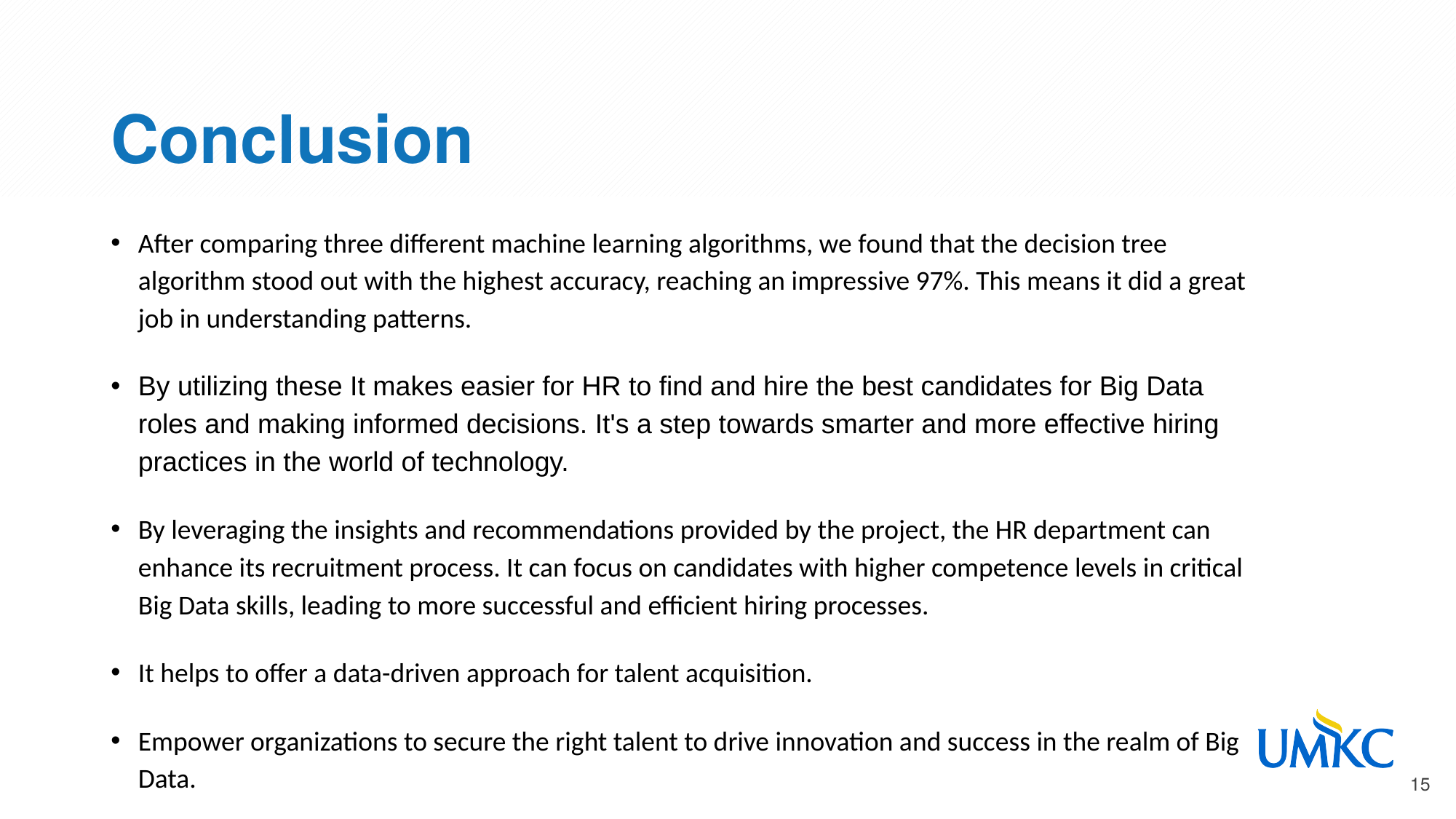

# Conclusion
After comparing three different machine learning algorithms, we found that the decision tree algorithm stood out with the highest accuracy, reaching an impressive 97%. This means it did a great job in understanding patterns.
By utilizing these It makes easier for HR to find and hire the best candidates for Big Data roles and making informed decisions. It's a step towards smarter and more effective hiring practices in the world of technology.
By leveraging the insights and recommendations provided by the project, the HR department can enhance its recruitment process. It can focus on candidates with higher competence levels in critical Big Data skills, leading to more successful and efficient hiring processes.
It helps to offer a data-driven approach for talent acquisition.
Empower organizations to secure the right talent to drive innovation and success in the realm of Big Data.
15